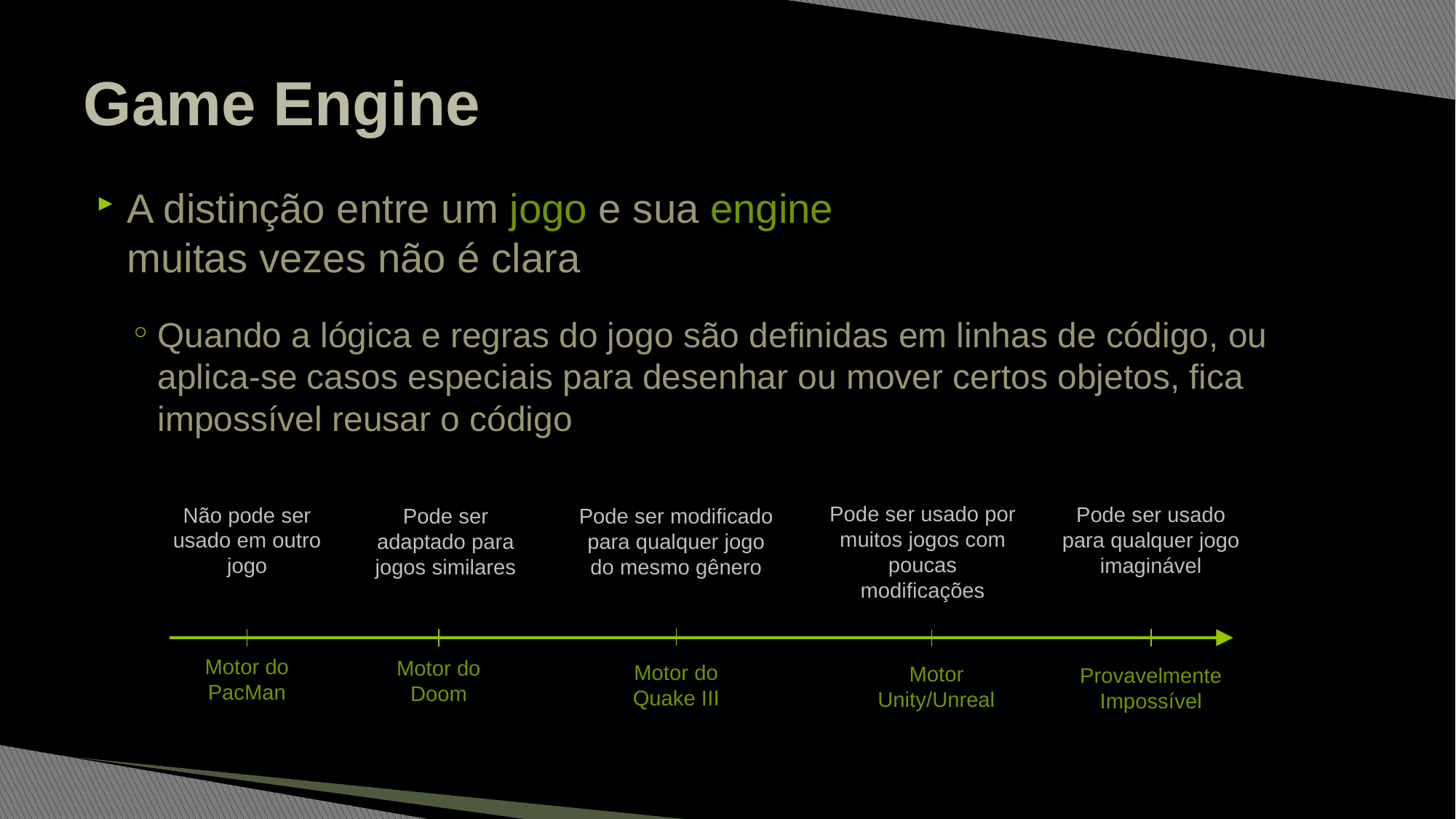

# Game Engine
A distinção entre um jogo e sua engine
muitas vezes não é clara
Quando a lógica e regras do jogo são definidas em linhas de código, ou aplica-se casos especiais para desenhar ou mover certos objetos, fica impossível reusar o código
Pode ser usado por muitos jogos com poucas modificações
Pode ser usado para qualquer jogo imaginável
Não pode ser usado em outro jogo
Pode ser adaptado para jogos similares
Pode ser modificado para qualquer jogo do mesmo gênero
Motor do PacMan
Motor do Doom
Motor do Quake III
Motor
Unity/Unreal
Provavelmente Impossível